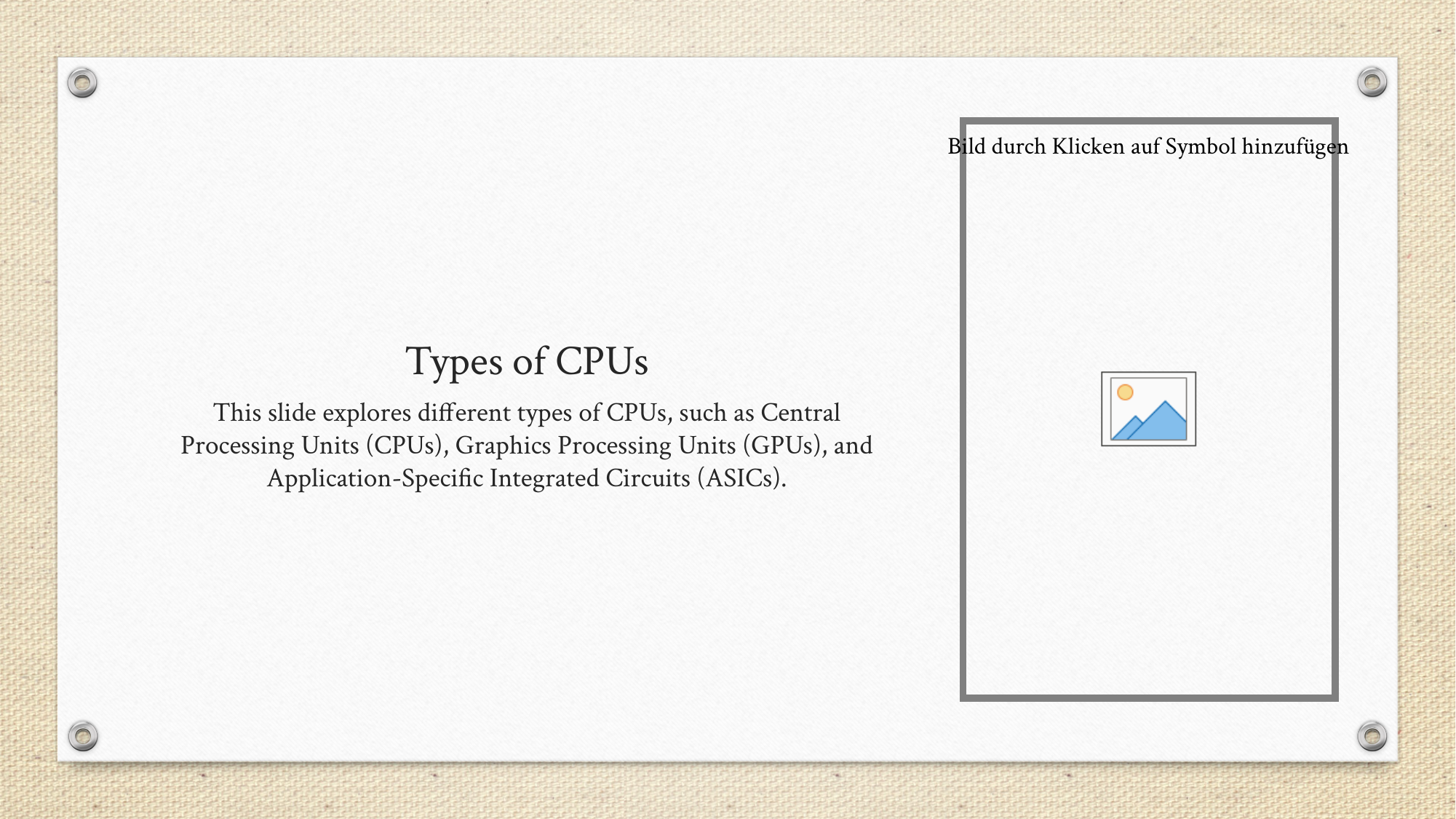

# Types of CPUs
This slide explores different types of CPUs, such as Central Processing Units (CPUs), Graphics Processing Units (GPUs), and Application-Specific Integrated Circuits (ASICs).